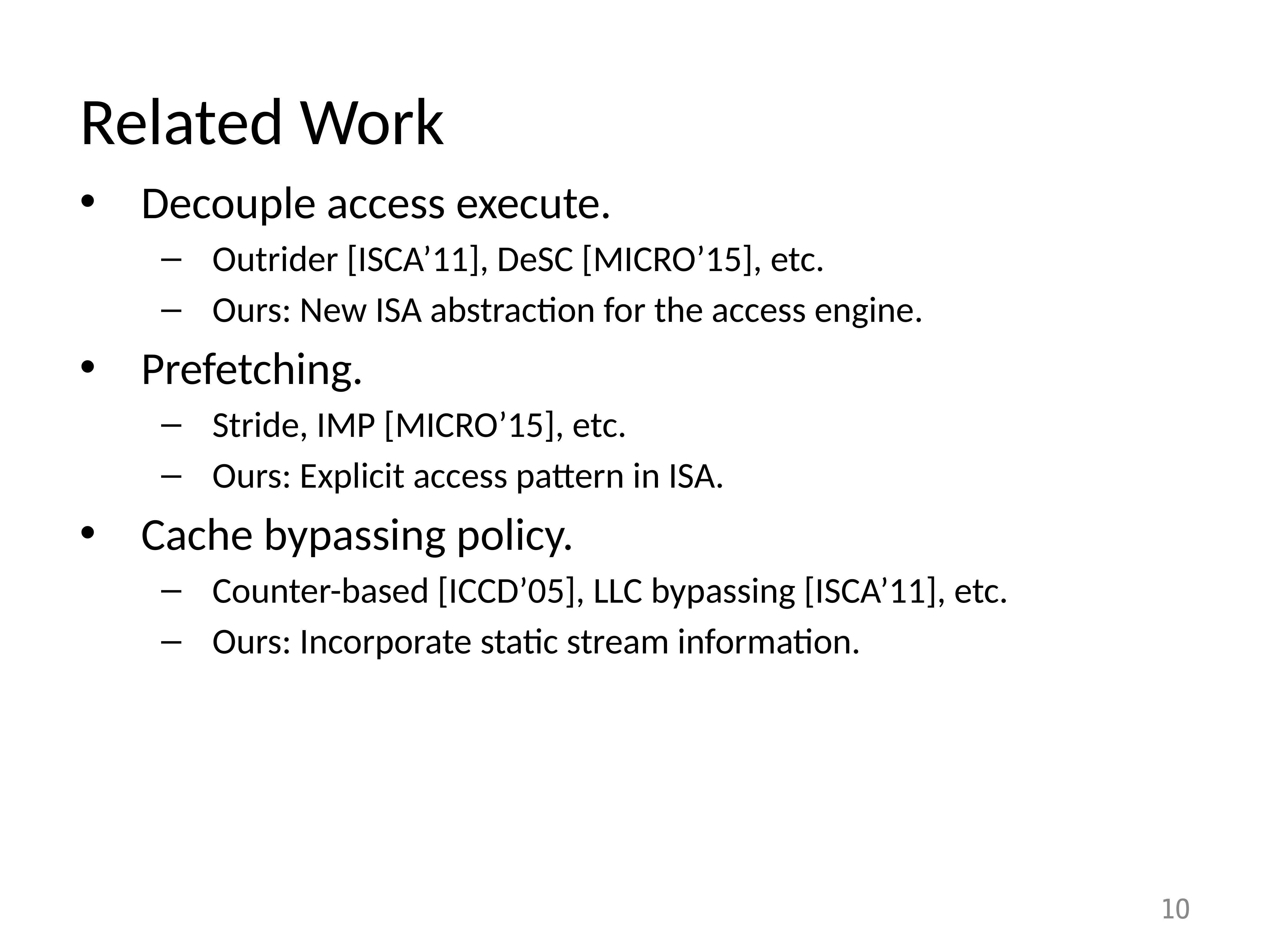

# Related Work
Decouple access execute.
Outrider [ISCA’11], DeSC [MICRO’15], etc.
Ours: New ISA abstraction for the access engine.
Prefetching.
Stride, IMP [MICRO’15], etc.
Ours: Explicit access pattern in ISA.
Cache bypassing policy.
Counter-based [ICCD’05], LLC bypassing [ISCA’11], etc.
Ours: Incorporate static stream information.
10